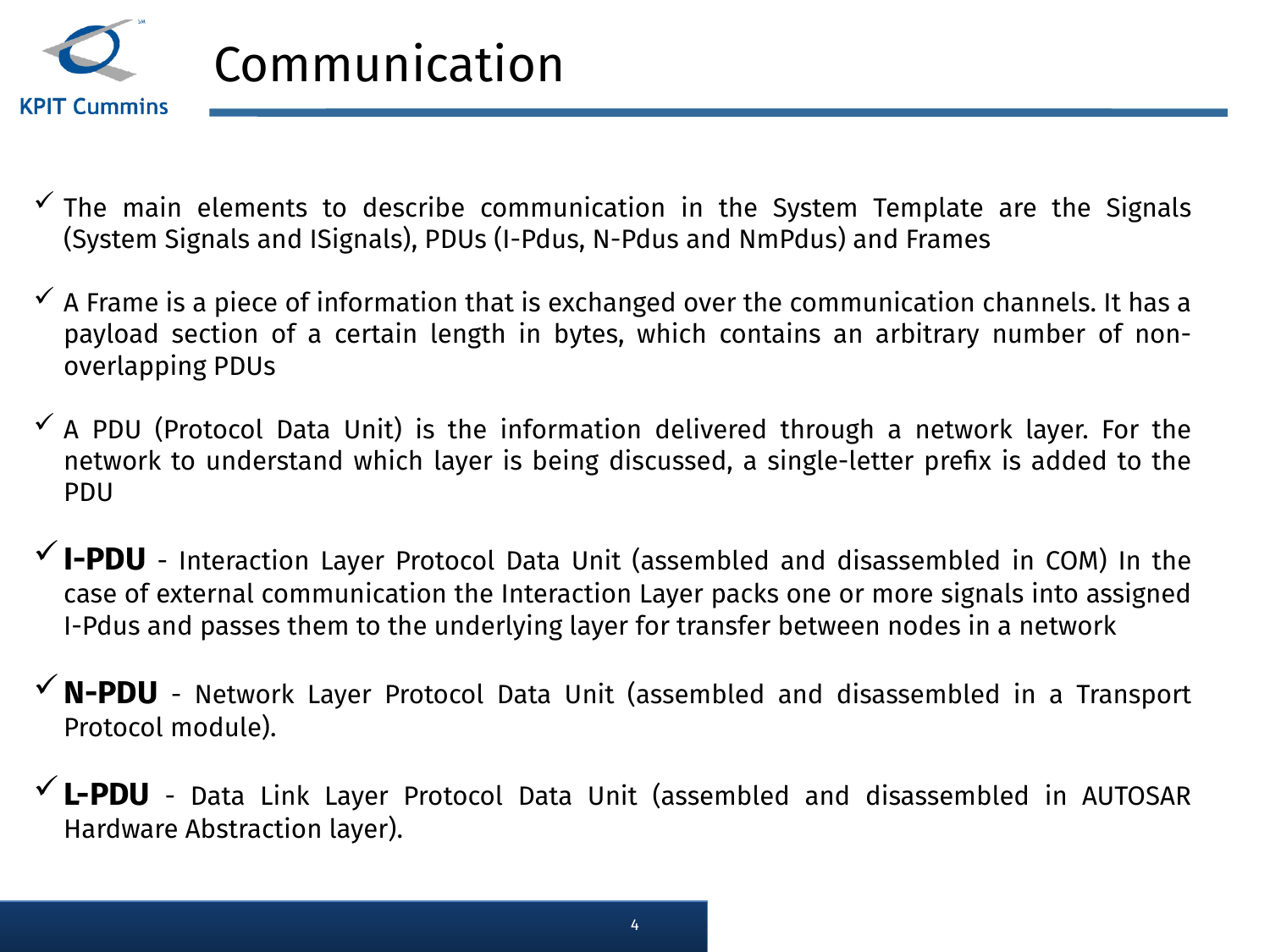

Communication
The main elements to describe communication in the System Template are the Signals (System Signals and ISignals), PDUs (I-Pdus, N-Pdus and NmPdus) and Frames

A Frame is a piece of information that is exchanged over the communication channels. It has a payload section of a certain length in bytes, which contains an arbitrary number of non-overlapping PDUs

A PDU (Protocol Data Unit) is the information delivered through a network layer. For the network to understand which layer is being discussed, a single-letter prefix is added to the PDU

I-PDU - Interaction Layer Protocol Data Unit (assembled and disassembled in COM) In the case of external communication the Interaction Layer packs one or more signals into assigned I-Pdus and passes them to the underlying layer for transfer between nodes in a network

N-PDU - Network Layer Protocol Data Unit (assembled and disassembled in a Transport Protocol module).

L-PDU - Data Link Layer Protocol Data Unit (assembled and disassembled in AUTOSAR Hardware Abstraction layer).

4